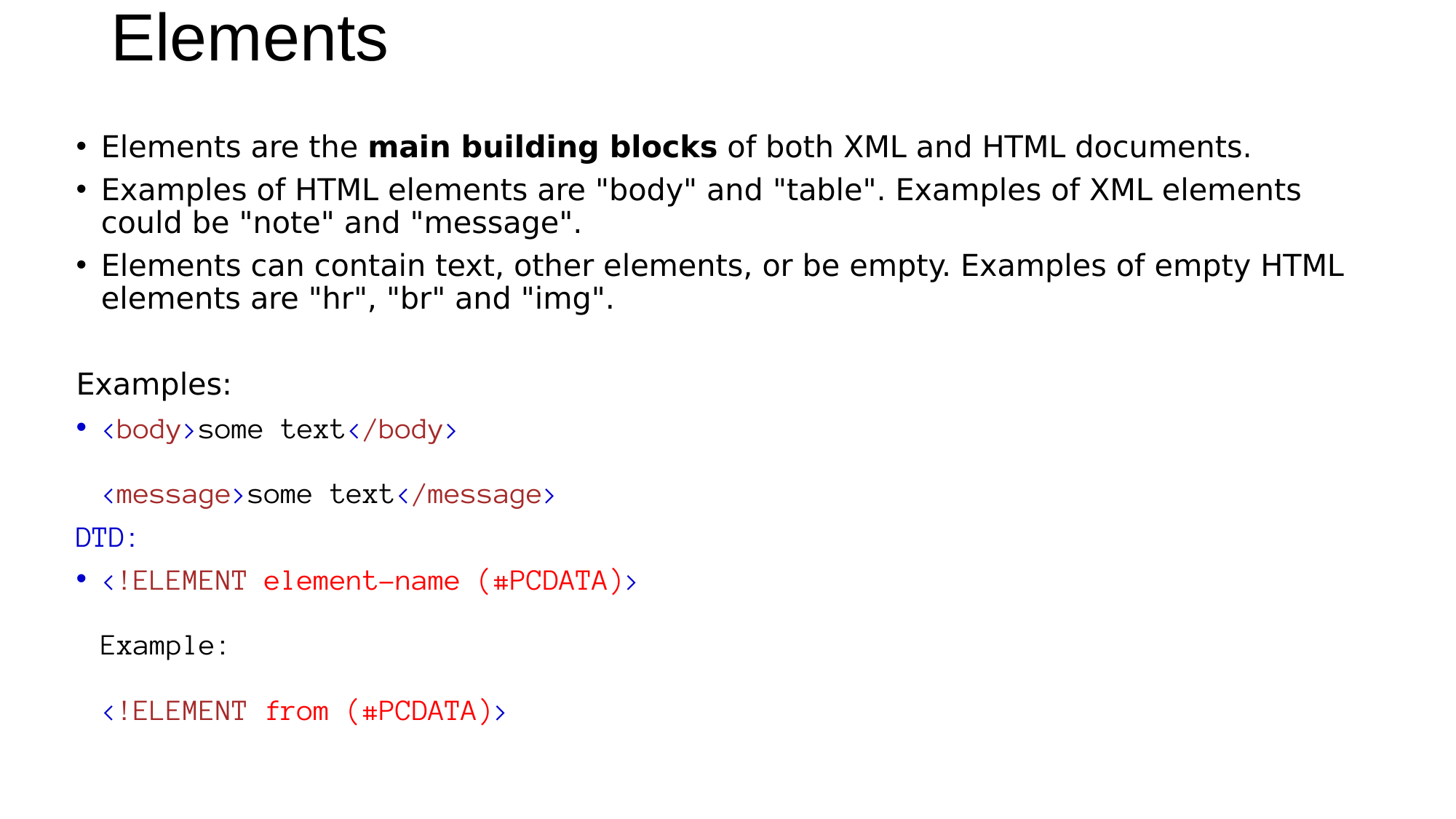

# Elements
Elements are the main building blocks of both XML and HTML documents.
Examples of HTML elements are "body" and "table". Examples of XML elements could be "note" and "message".
Elements can contain text, other elements, or be empty. Examples of empty HTML elements are "hr", "br" and "img".

Examples:
<body>some text</body>
<message>some text</message>
DTD:
<!ELEMENT element-name (#PCDATA)>
Example:
<!ELEMENT from (#PCDATA)>